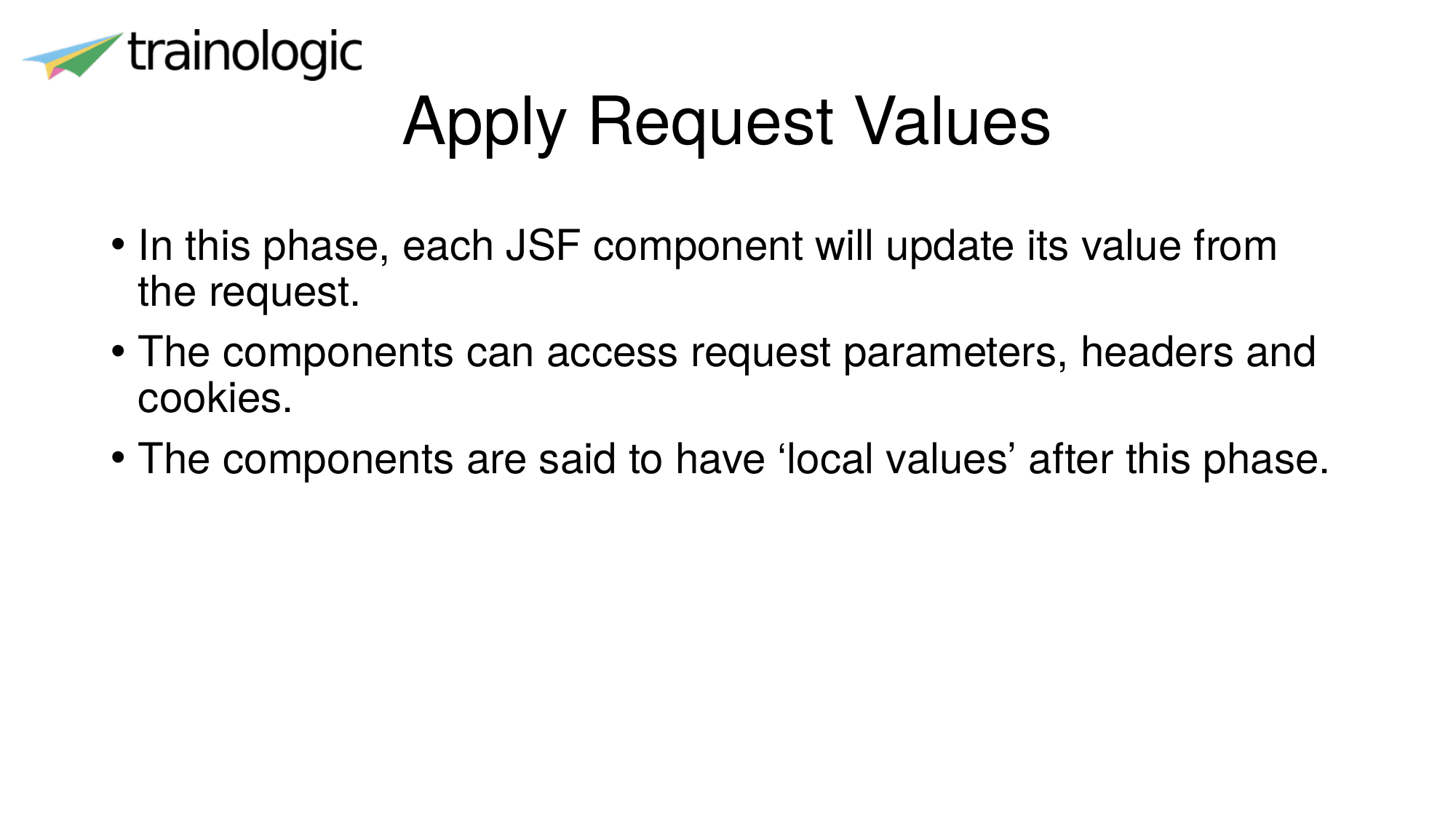

# Apply Request Values
In this phase, each JSF component will update its value from the request.
The components can access request parameters, headers and cookies.
The components are said to have ‘local values’ after this phase.